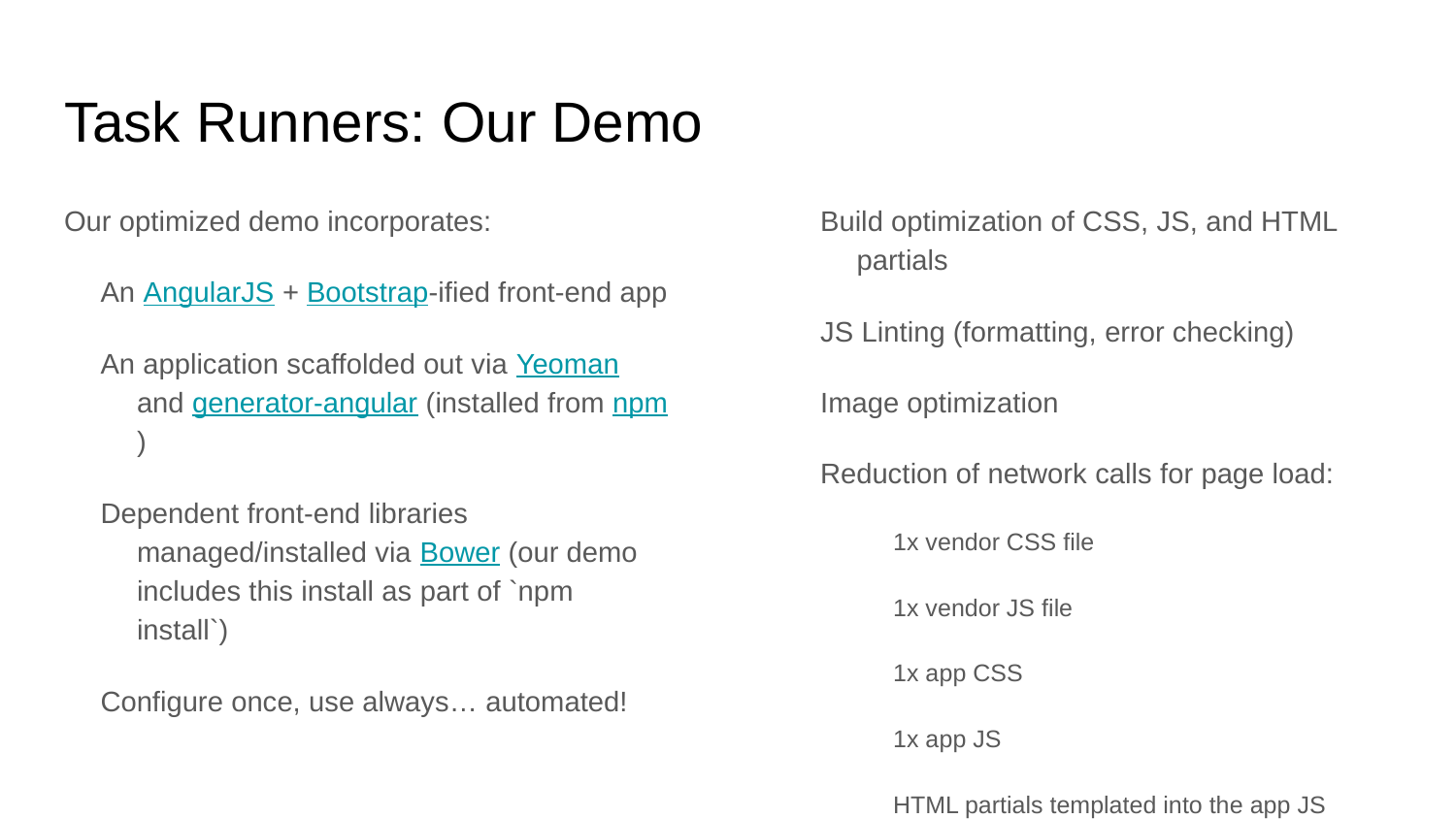

# Task Runners: Our Demo
Our optimized demo incorporates:
An AngularJS + Bootstrap-ified front-end app
An application scaffolded out via Yeoman and generator-angular (installed from npm)
Dependent front-end libraries managed/installed via Bower (our demo includes this install as part of `npm install`)
Configure once, use always… automated!
Build optimization of CSS, JS, and HTML partials
JS Linting (formatting, error checking)
Image optimization
Reduction of network calls for page load:
1x vendor CSS file
1x vendor JS file
1x app CSS
1x app JS
HTML partials templated into the app JS
JS test scripts